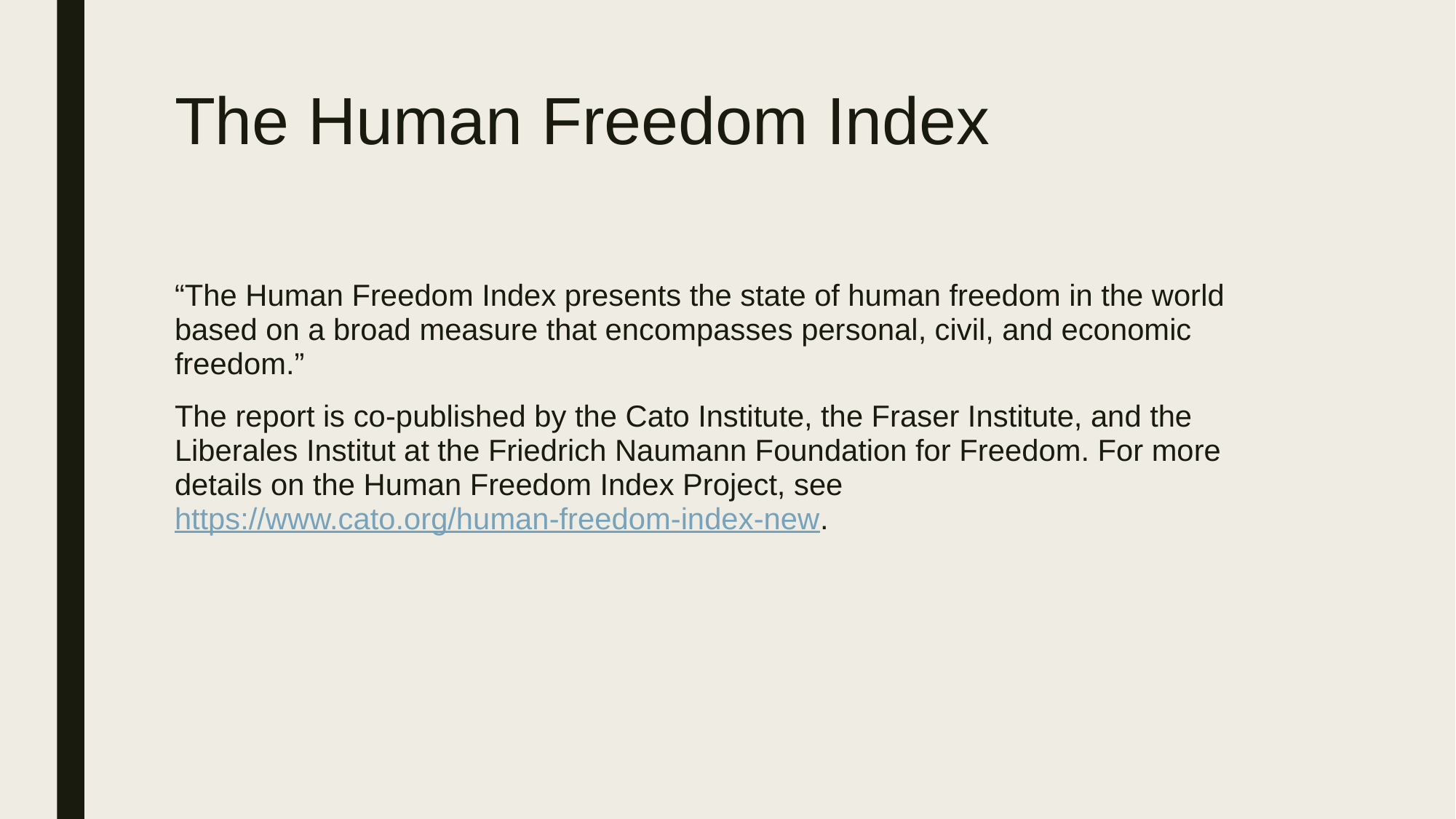

# The Human Freedom Index
“The Human Freedom Index presents the state of human freedom in the world based on a broad measure that encompasses personal, civil, and economic freedom.”
The report is co-published by the Cato Institute, the Fraser Institute, and the Liberales Institut at the Friedrich Naumann Foundation for Freedom. For more details on the Human Freedom Index Project, see https://www.cato.org/human-freedom-index-new.